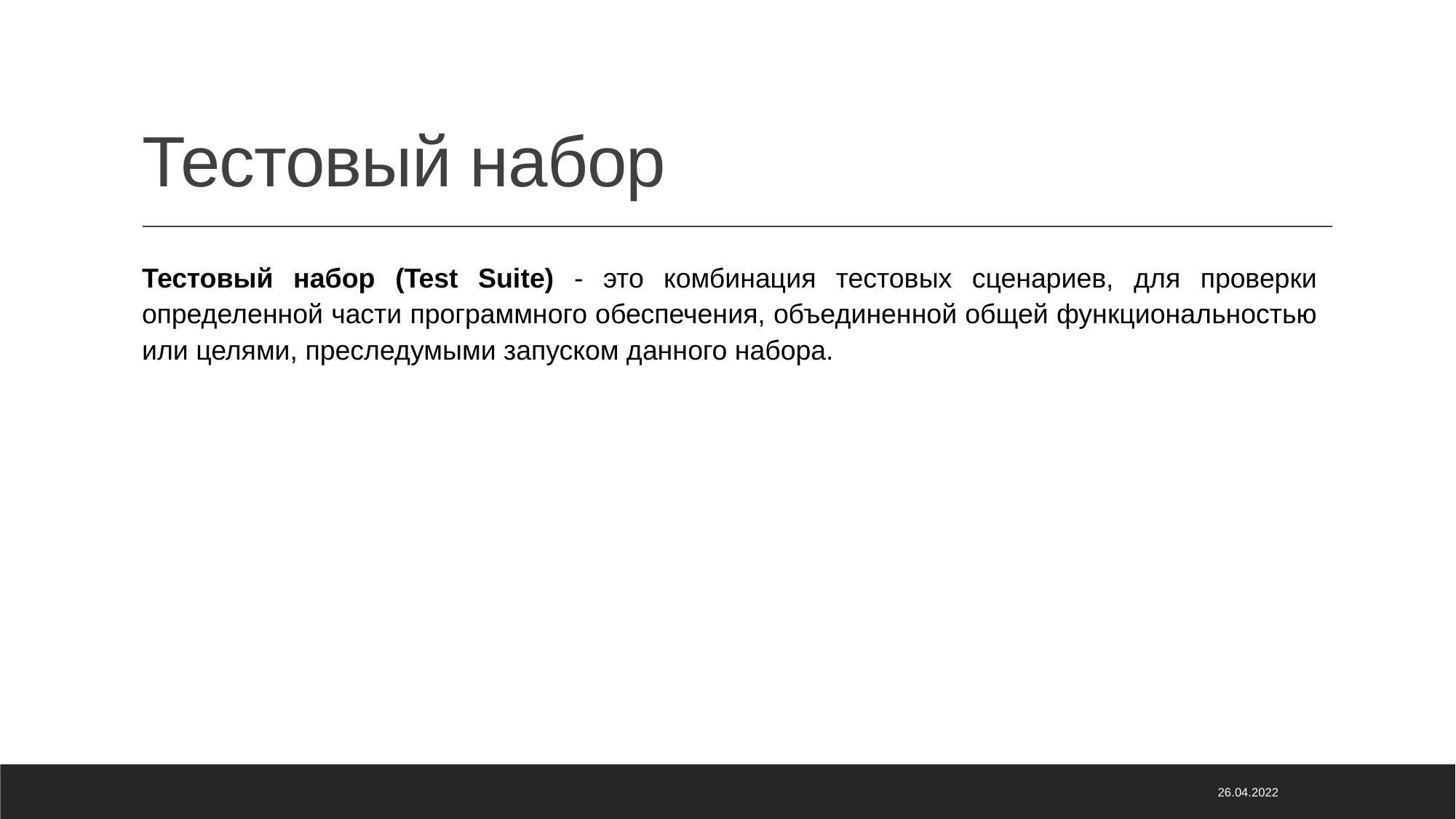

# Тестовый набор
Тестовый набор (Test Suite)​ - это комбинация тестовых сценариев, для проверки определенной части программного обеспечения, объединенной общей функциональностью или целями, преследумыми запуском данного набора.
26.04.2022